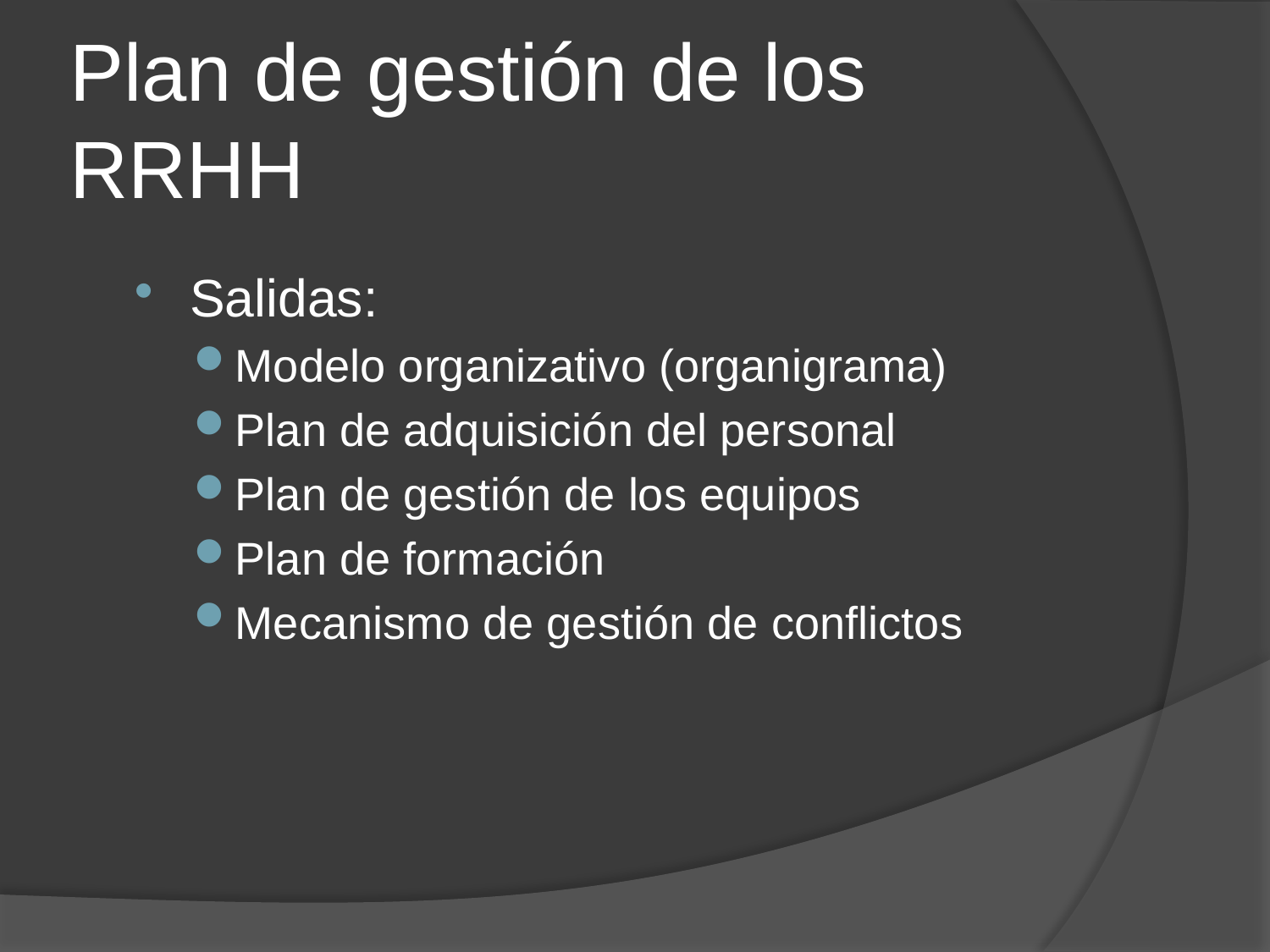

# Plan de gestión de los RRHH
Salidas:
Modelo organizativo (organigrama)
Plan de adquisición del personal
Plan de gestión de los equipos
Plan de formación
Mecanismo de gestión de conflictos